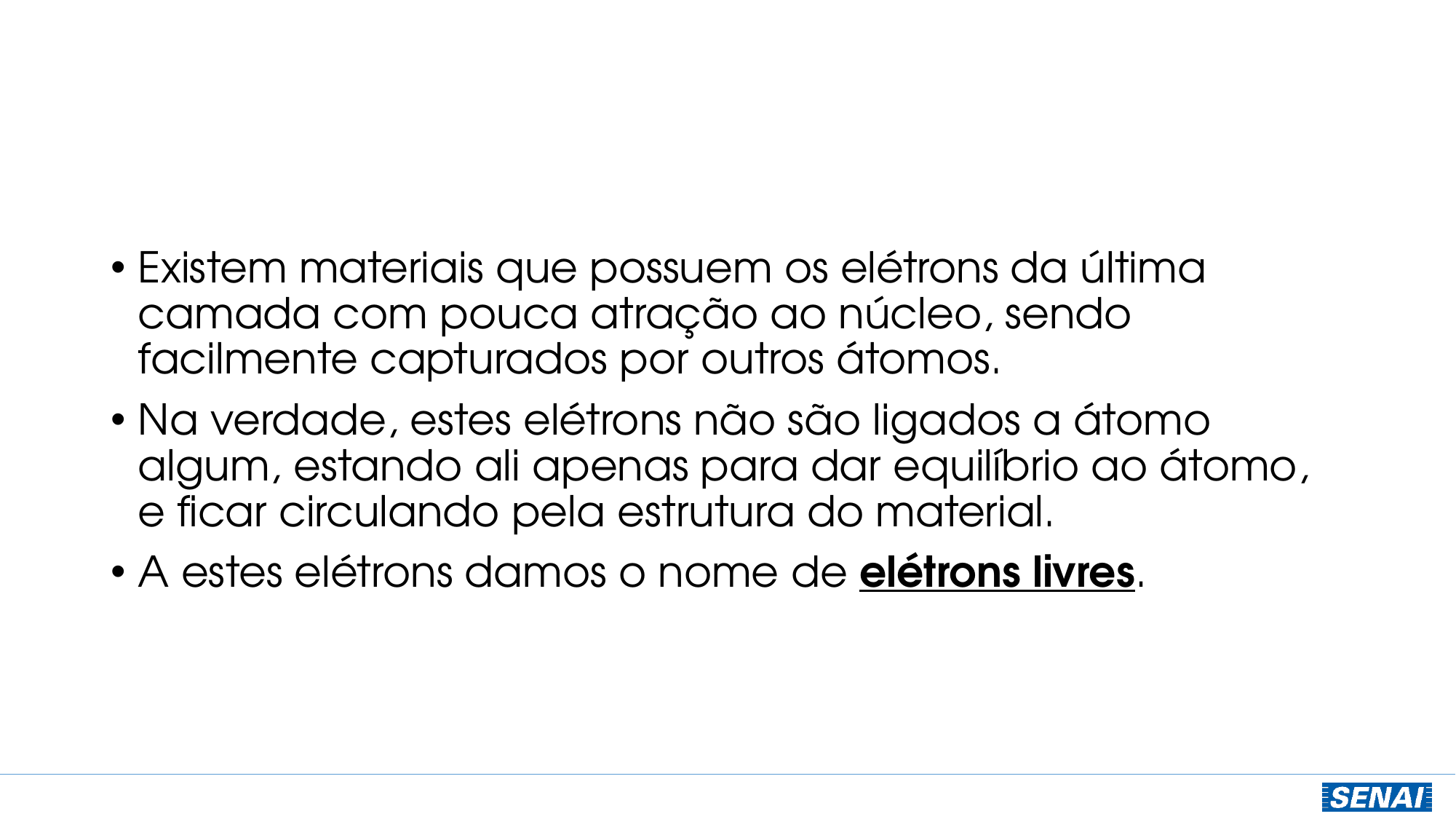

#
Existem materiais que possuem os elétrons da última camada com pouca atração ao núcleo, sendo facilmente capturados por outros átomos.
Na verdade, estes elétrons não são ligados a átomo algum, estando ali apenas para dar equilíbrio ao átomo, e ficar circulando pela estrutura do material.
A estes elétrons damos o nome de elétrons livres.